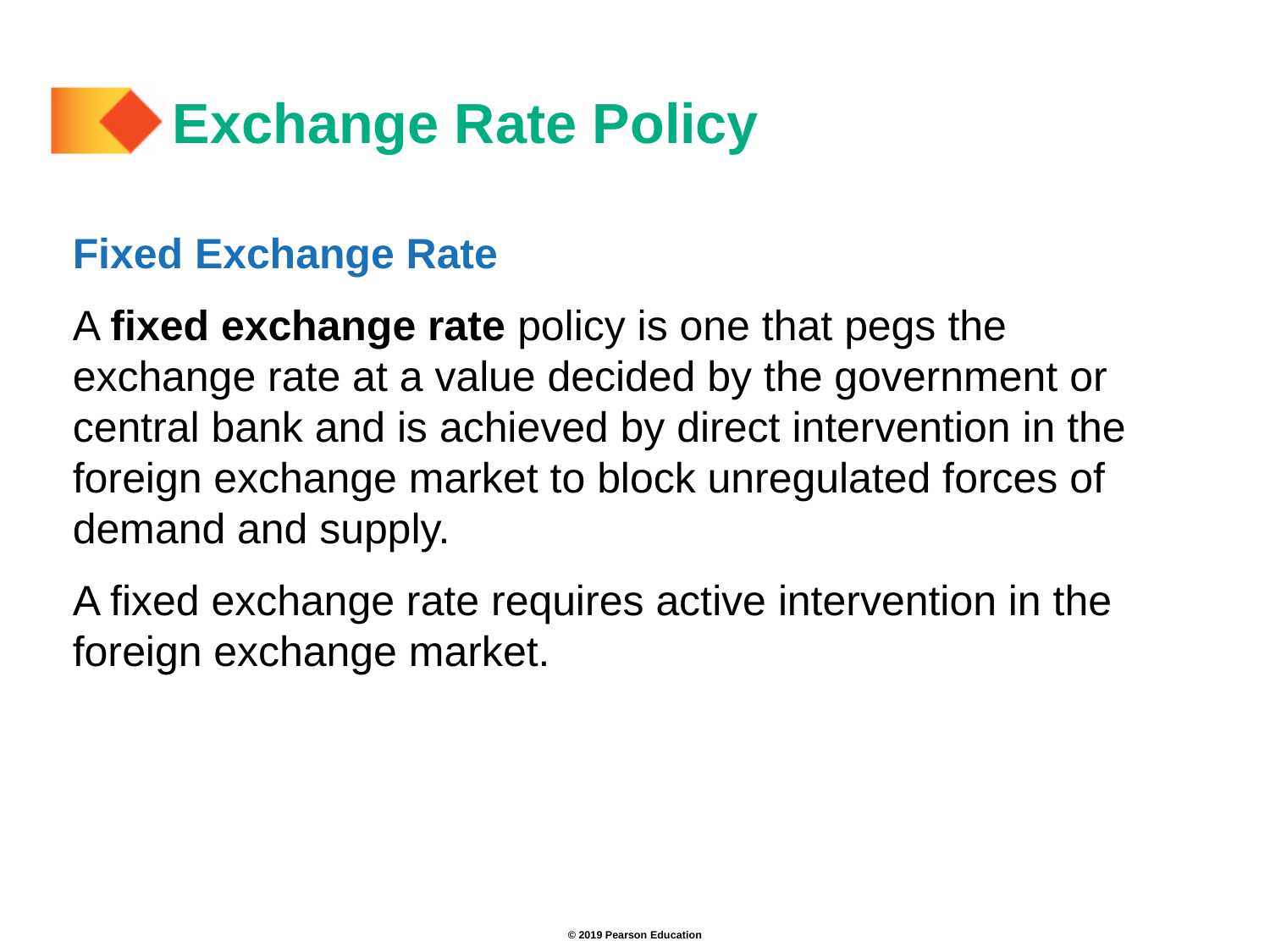

# Exchange Rate Policy
Fixed Exchange Rate
A fixed exchange rate policy is one that pegs the exchange rate at a value decided by the government or central bank and is achieved by direct intervention in the foreign exchange market to block unregulated forces of demand and supply.
A fixed exchange rate requires active intervention in the foreign exchange market.